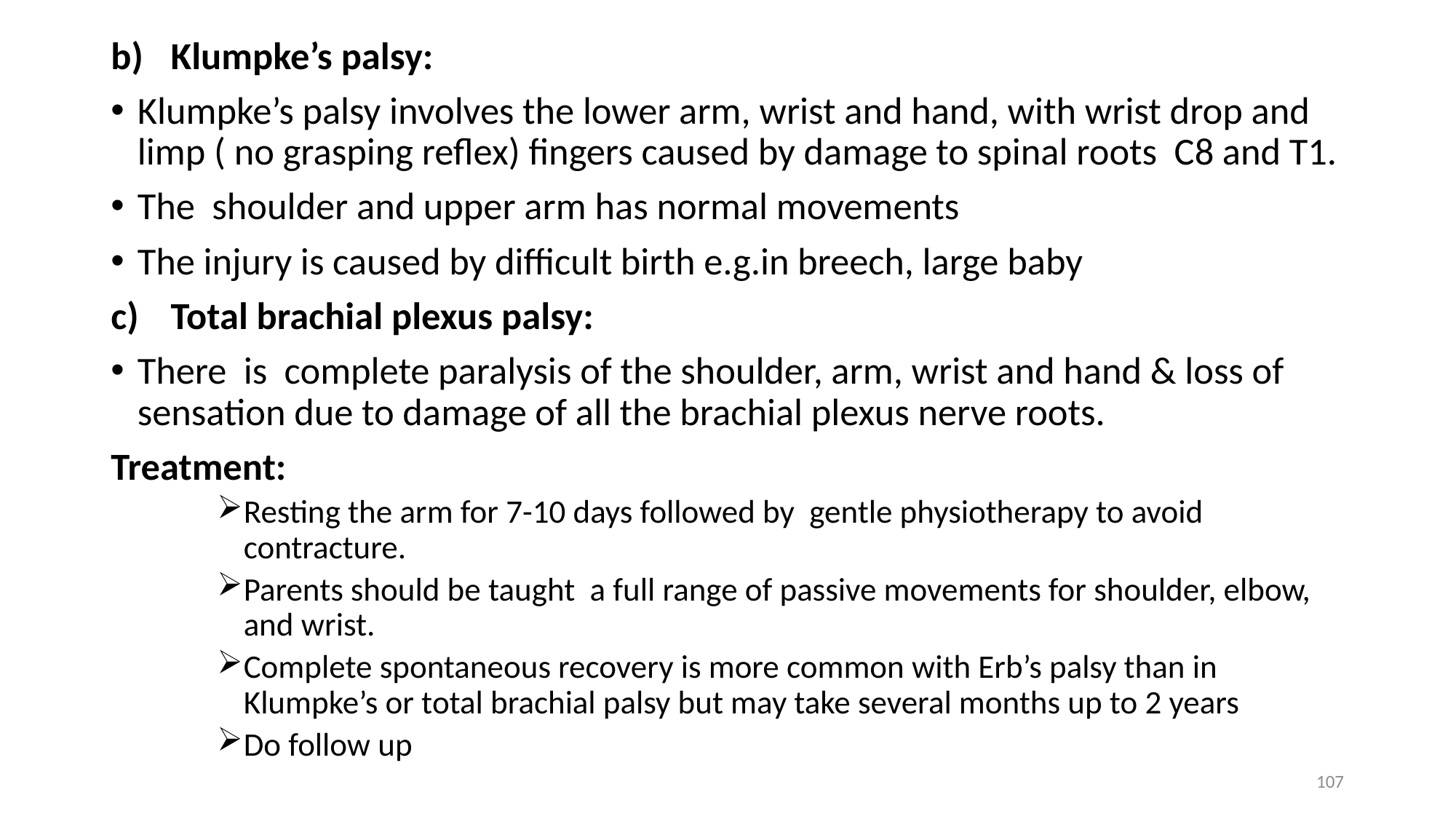

Klumpke’s palsy:
Klumpke’s palsy involves the lower arm, wrist and hand, with wrist drop and limp ( no grasping reflex) fingers caused by damage to spinal roots  C8 and T1.
The  shoulder and upper arm has normal movements
The injury is caused by difficult birth e.g.in breech, large baby
Total brachial plexus palsy:
There  is  complete paralysis of the shoulder, arm, wrist and hand & loss of sensation due to damage of all the brachial plexus nerve roots.
Treatment:
Resting the arm for 7-10 days followed by  gentle physiotherapy to avoid contracture.
Parents should be taught  a full range of passive movements for shoulder, elbow, and wrist.
Complete spontaneous recovery is more common with Erb’s palsy than in Klumpke’s or total brachial palsy but may take several months up to 2 years
Do follow up

107